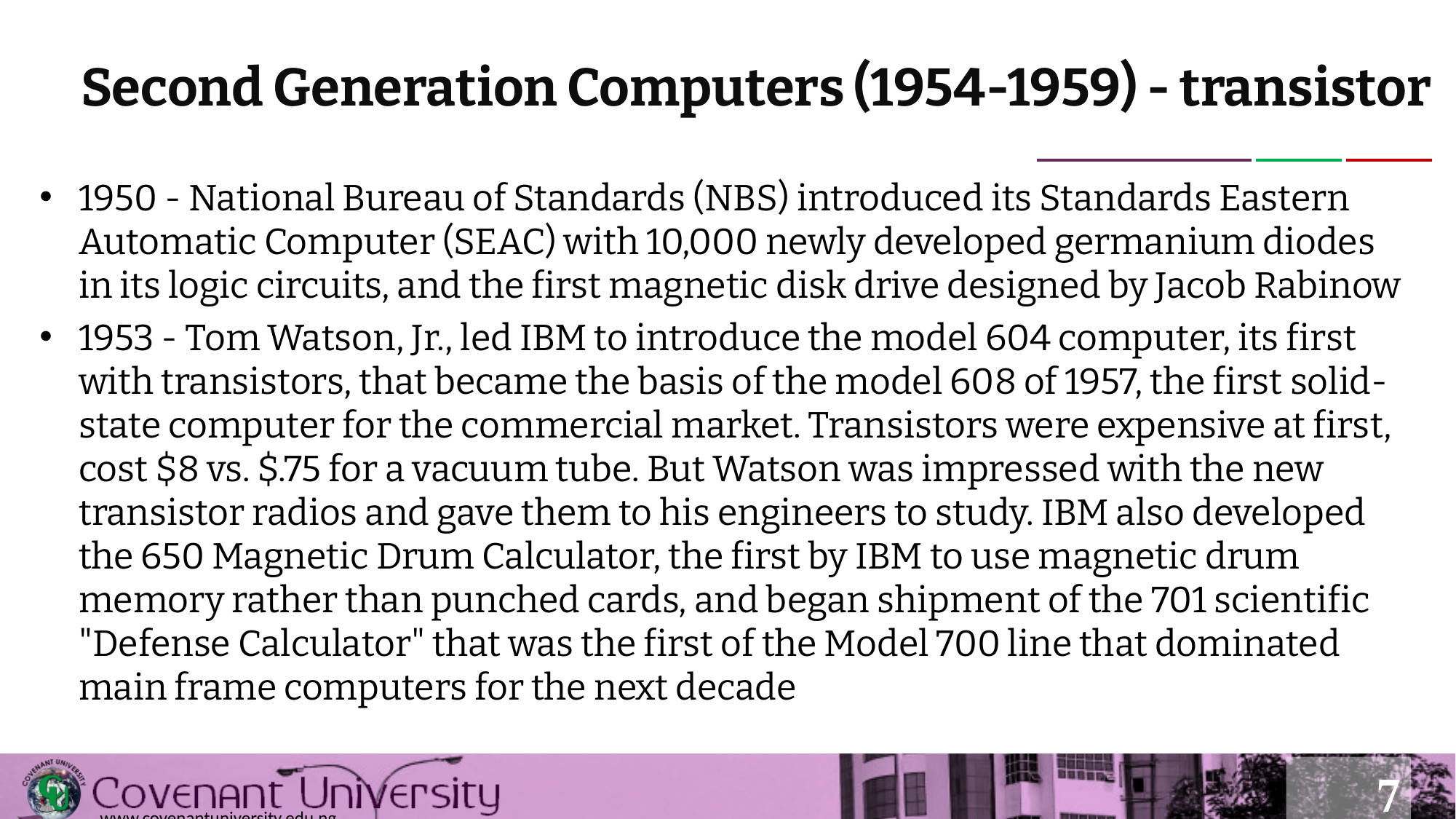

# Second Generation Computers (1954-1959) - transistor
1950 - National Bureau of Standards (NBS) introduced its Standards Eastern Automatic Computer (SEAC) with 10,000 newly developed germanium diodes in its logic circuits, and the first magnetic disk drive designed by Jacob Rabinow
1953 - Tom Watson, Jr., led IBM to introduce the model 604 computer, its first with transistors, that became the basis of the model 608 of 1957, the first solid-state computer for the commercial market. Transistors were expensive at first, cost $8 vs. $.75 for a vacuum tube. But Watson was impressed with the new transistor radios and gave them to his engineers to study. IBM also developed the 650 Magnetic Drum Calculator, the first by IBM to use magnetic drum memory rather than punched cards, and began shipment of the 701 scientific "Defense Calculator" that was the first of the Model 700 line that dominated main frame computers for the next decade